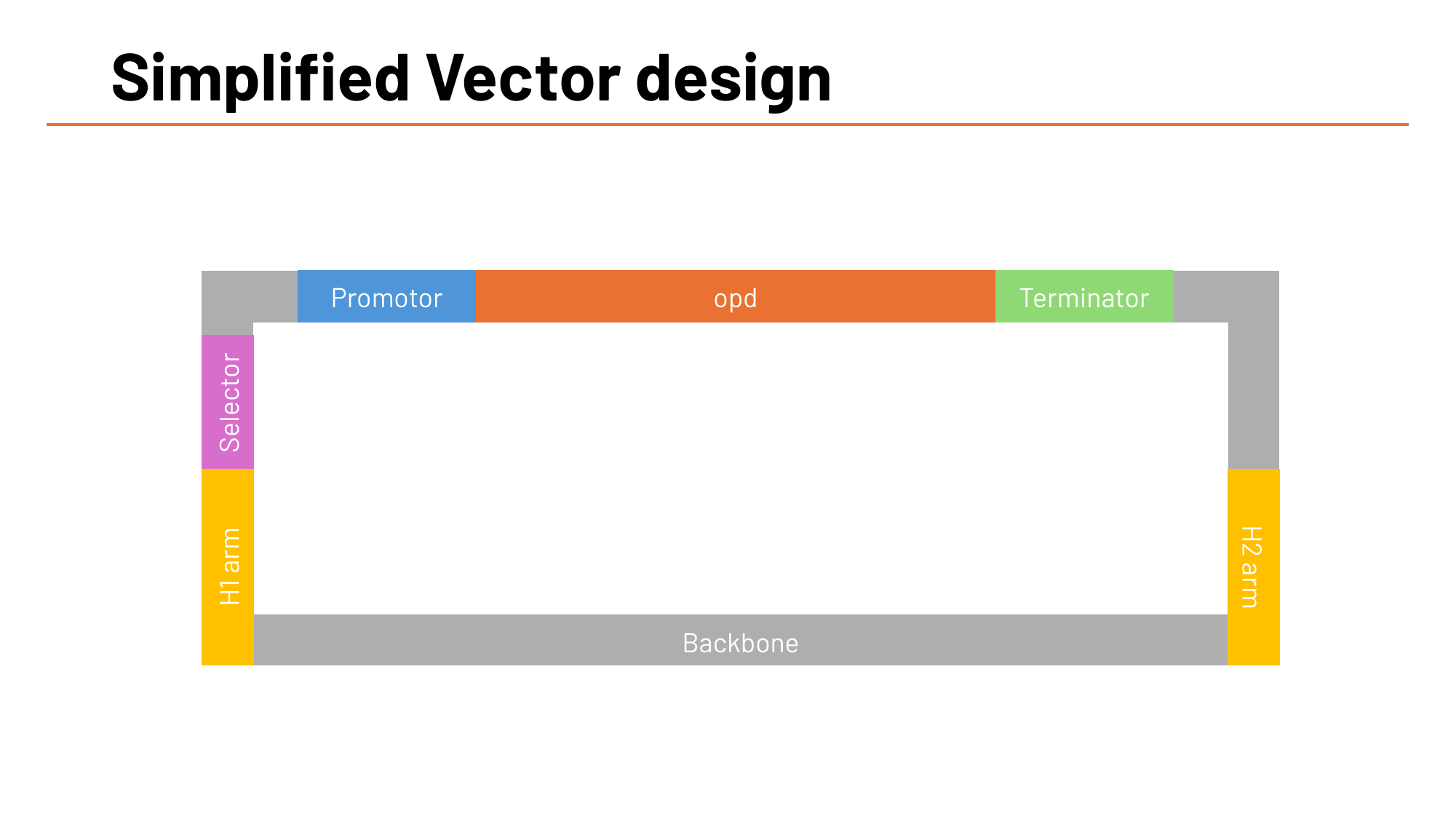

# Simplified Vector design
Terminator
Promotor
opd

Selector
H2 arm
H1 arm
Backbone